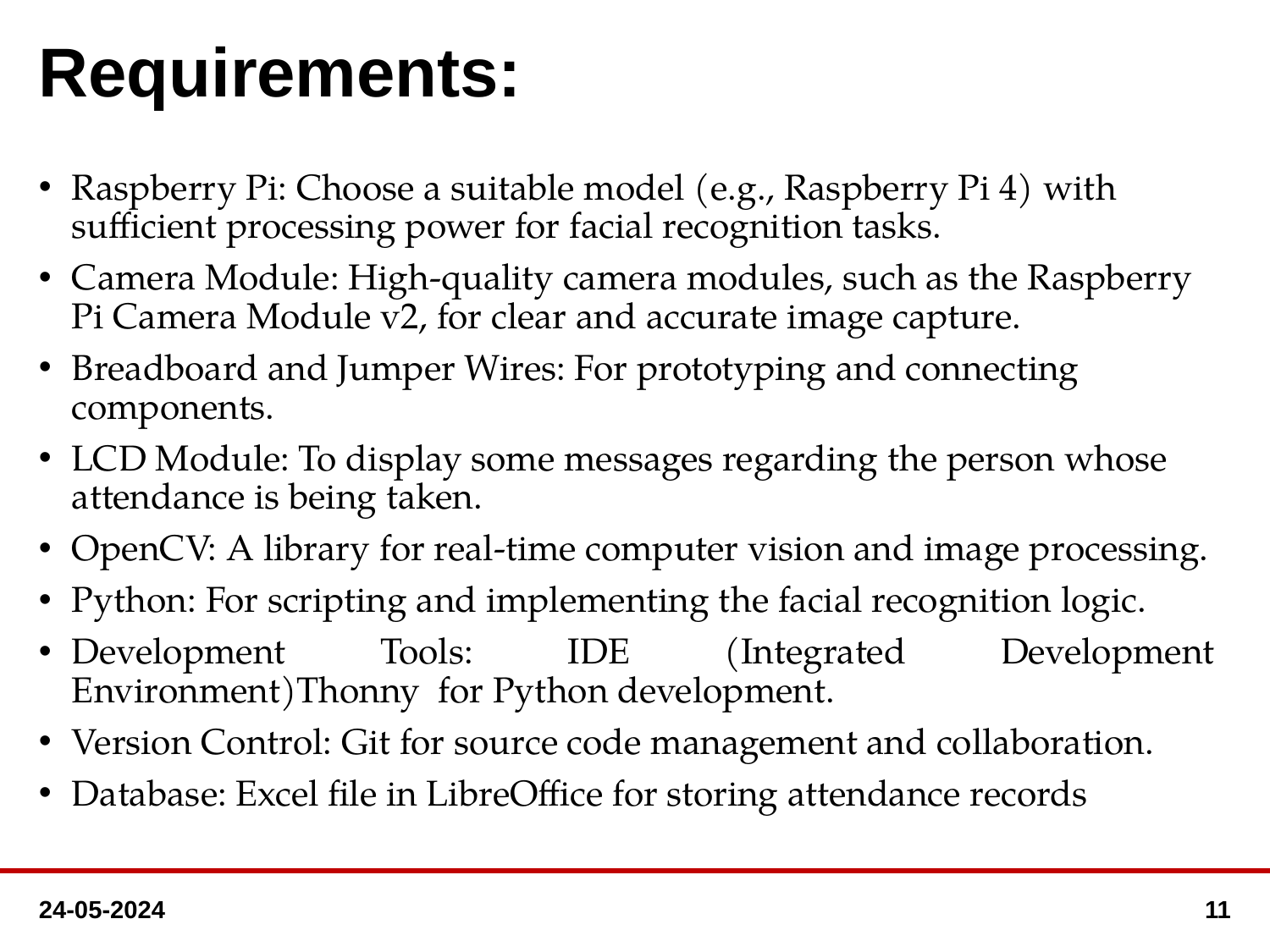

# Requirements:
Raspberry Pi: Choose a suitable model (e.g., Raspberry Pi 4) with sufficient processing power for facial recognition tasks.
Camera Module: High-quality camera modules, such as the Raspberry Pi Camera Module v2, for clear and accurate image capture.
Breadboard and Jumper Wires: For prototyping and connecting components.
LCD Module: To display some messages regarding the person whose attendance is being taken.
OpenCV: A library for real-time computer vision and image processing.
Python: For scripting and implementing the facial recognition logic.
Development Tools: IDE (Integrated Development Environment)Thonny  for Python development.
Version Control: Git for source code management and collaboration.
Database: Excel file in LibreOffice for storing attendance records

24-05-2024
11